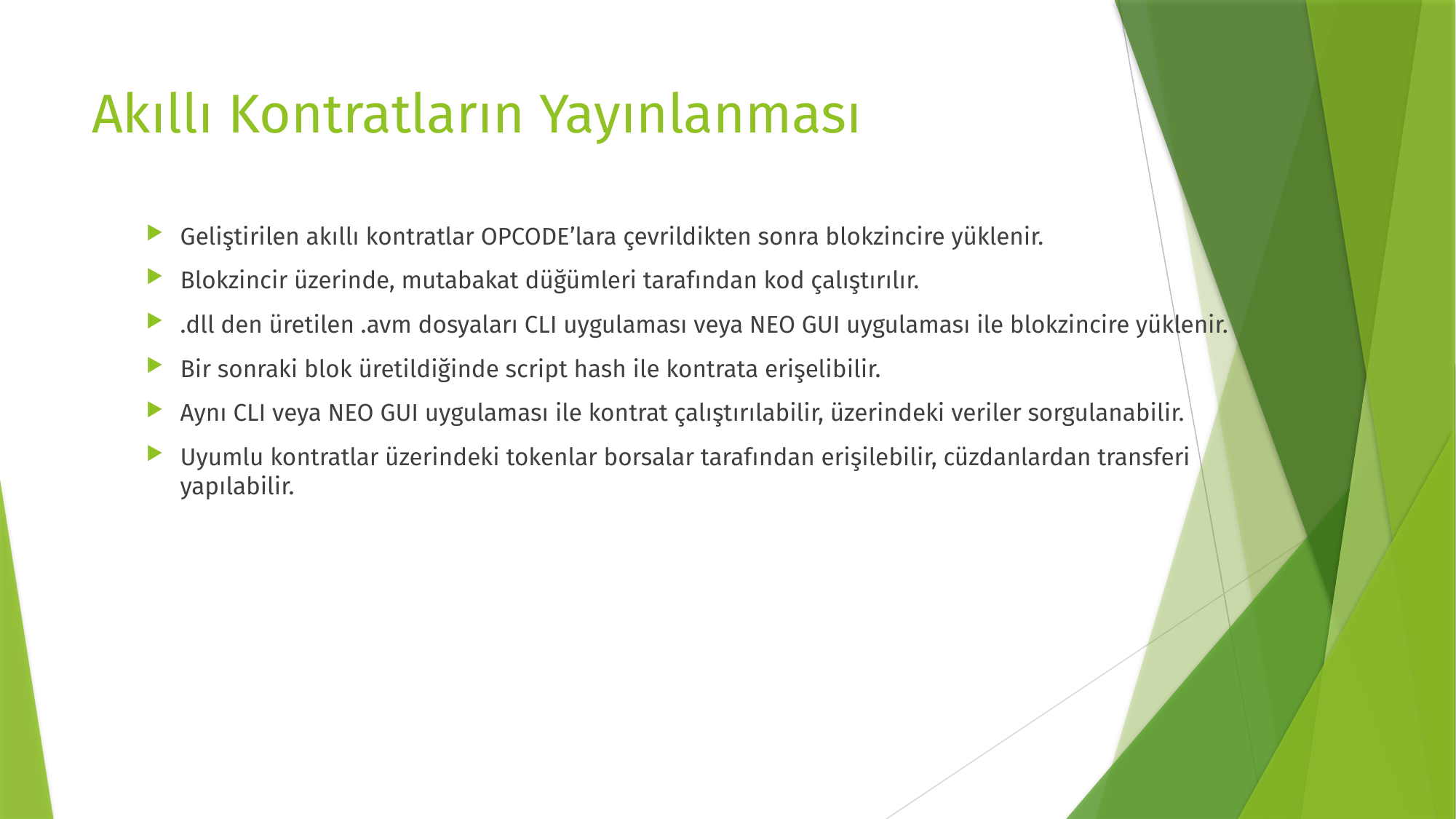

# Akıllı Kontratların Yayınlanması
Geliştirilen akıllı kontratlar OPCODE’lara çevrildikten sonra blokzincire yüklenir.
Blokzincir üzerinde, mutabakat düğümleri tarafından kod çalıştırılır.
.dll den üretilen .avm dosyaları CLI uygulaması veya NEO GUI uygulaması ile blokzincire yüklenir.
Bir sonraki blok üretildiğinde script hash ile kontrata erişelibilir.
Aynı CLI veya NEO GUI uygulaması ile kontrat çalıştırılabilir, üzerindeki veriler sorgulanabilir.
Uyumlu kontratlar üzerindeki tokenlar borsalar tarafından erişilebilir, cüzdanlardan transferi yapılabilir.